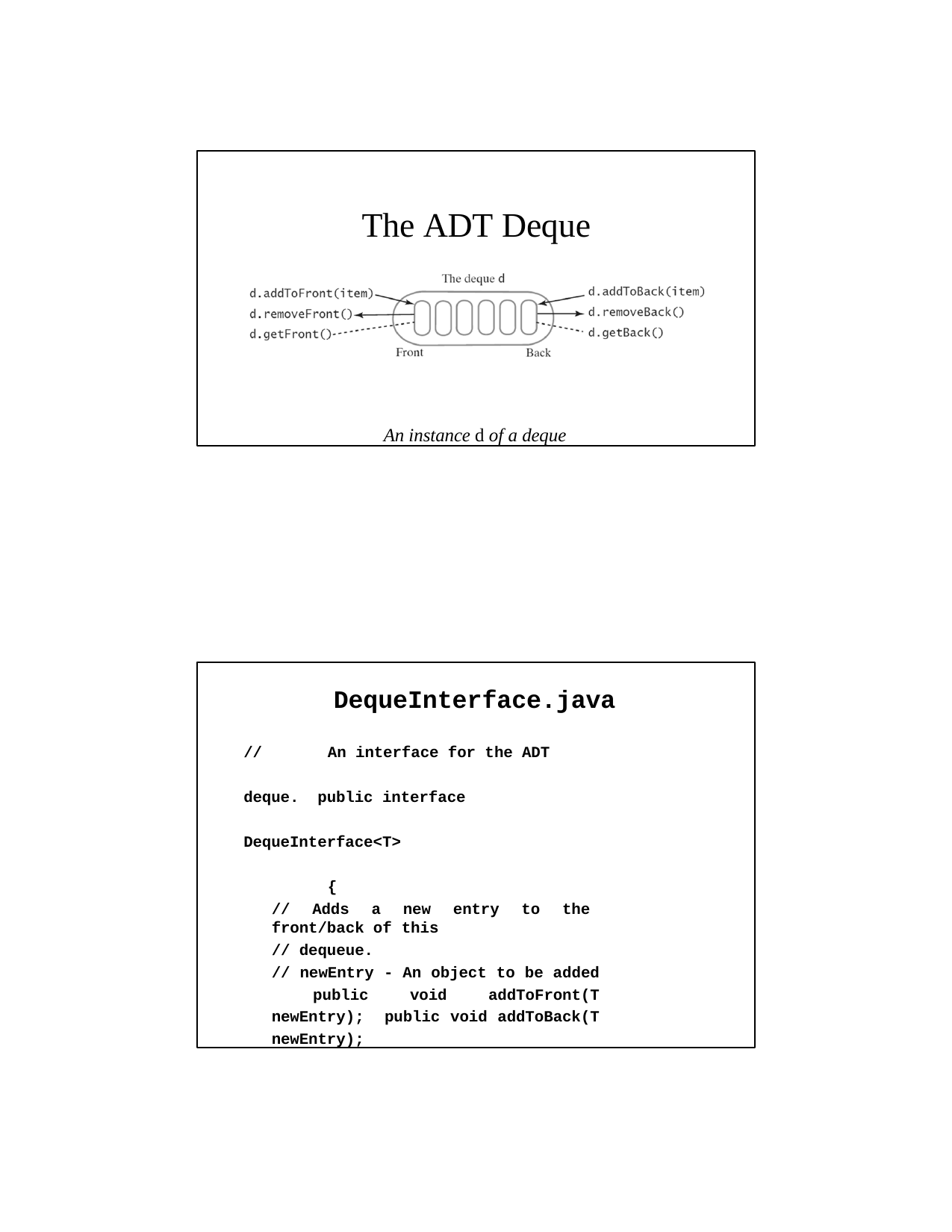

The ADT Deque

An instance d of a deque

DequeInterface.java
//	An interface for the ADT deque.  public interface DequeInterface<T>	{
// Adds a new entry to the front/back of this
// dequeue.
// newEntry - An object to be added  public void addToFront(T newEntry);  public void addToBack(T newEntry);